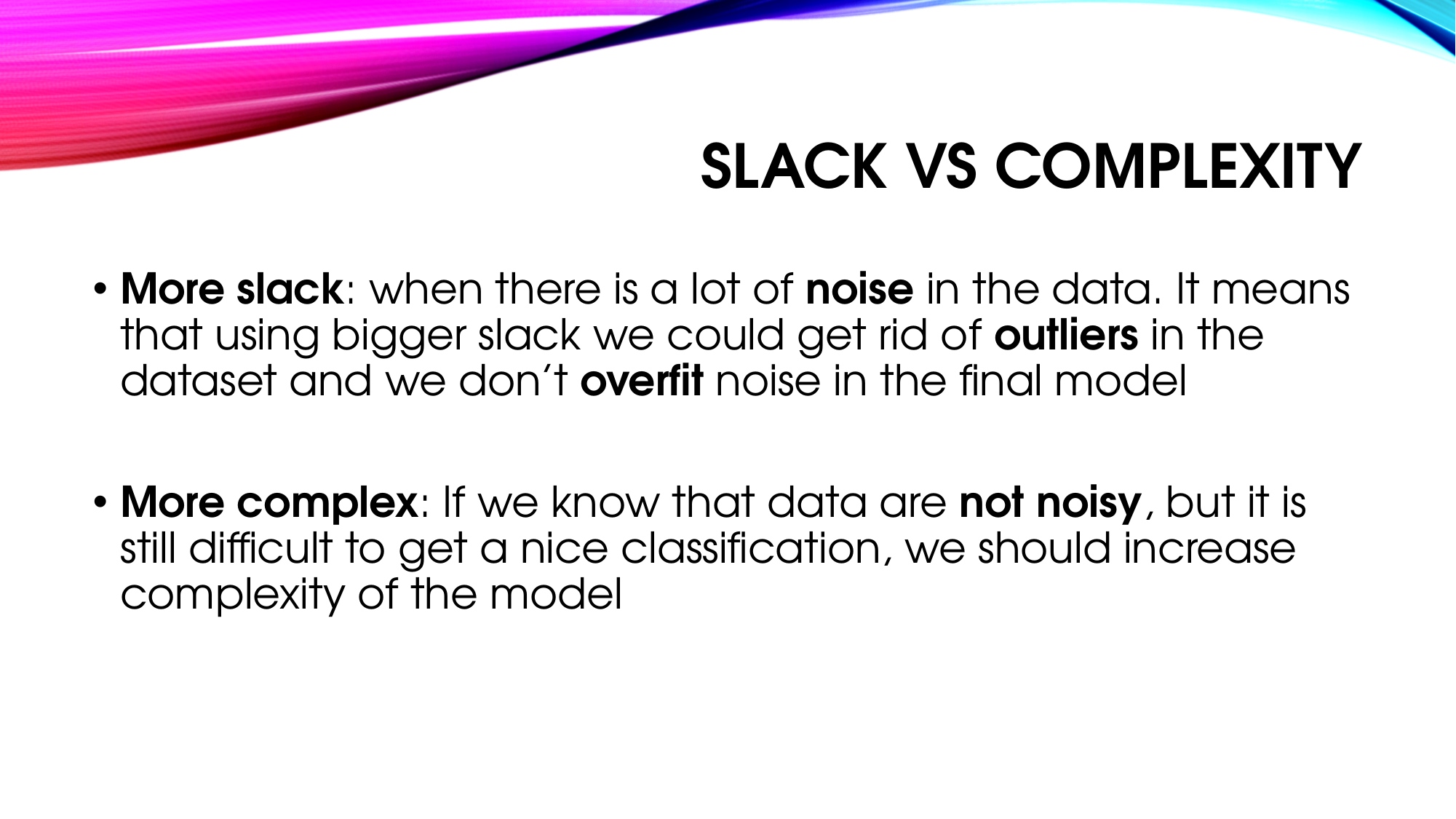

# Slack vs complexity
More slack: when there is a lot of noise in the data. It means that using bigger slack we could get rid of outliers in the dataset and we don’t overfit noise in the final model

More complex: If we know that data are not noisy, but it is still difficult to get a nice classification, we should increase complexity of the model